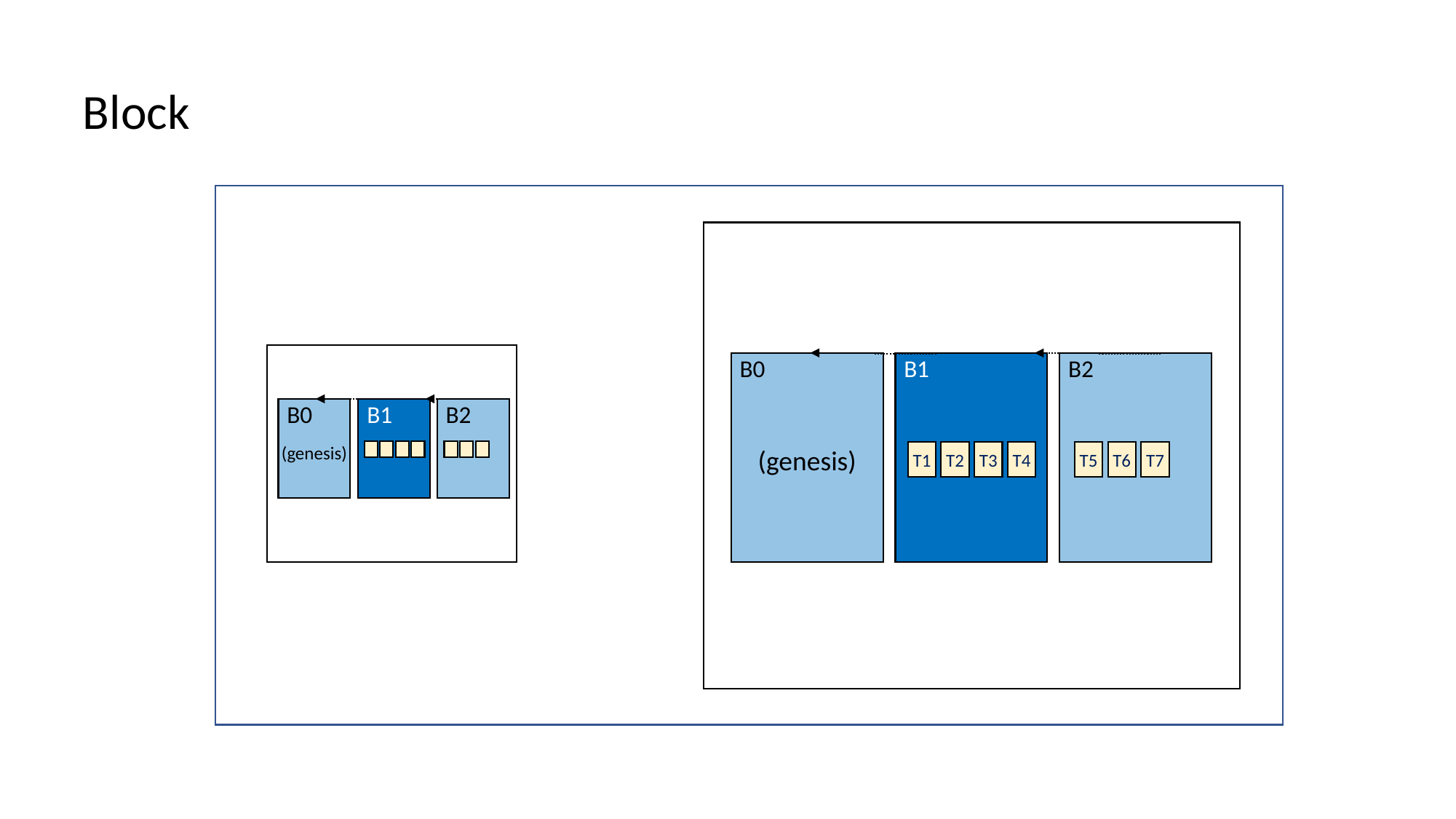

# Block

B0
(genesis)

B1

B2

T1

T2

T3

T4

T5

T6

T7
(genesis)
B0

B1

B2